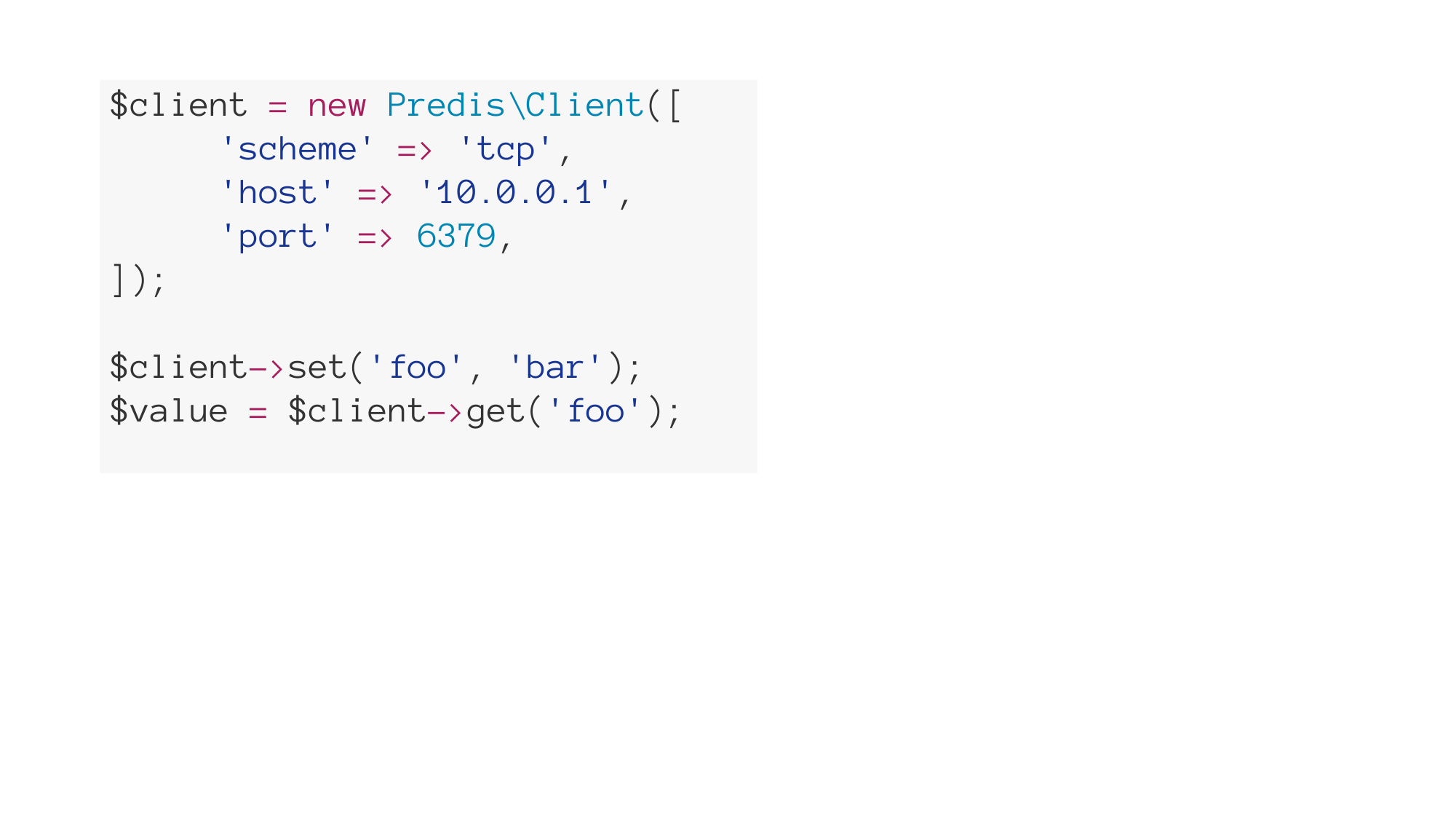

#
$client = new Predis\Client([
	'scheme' => 'tcp',
	'host' => '10.0.0.1',
	'port' => 6379,
]);

$client->set('foo', 'bar');
$value = $client->get('foo');